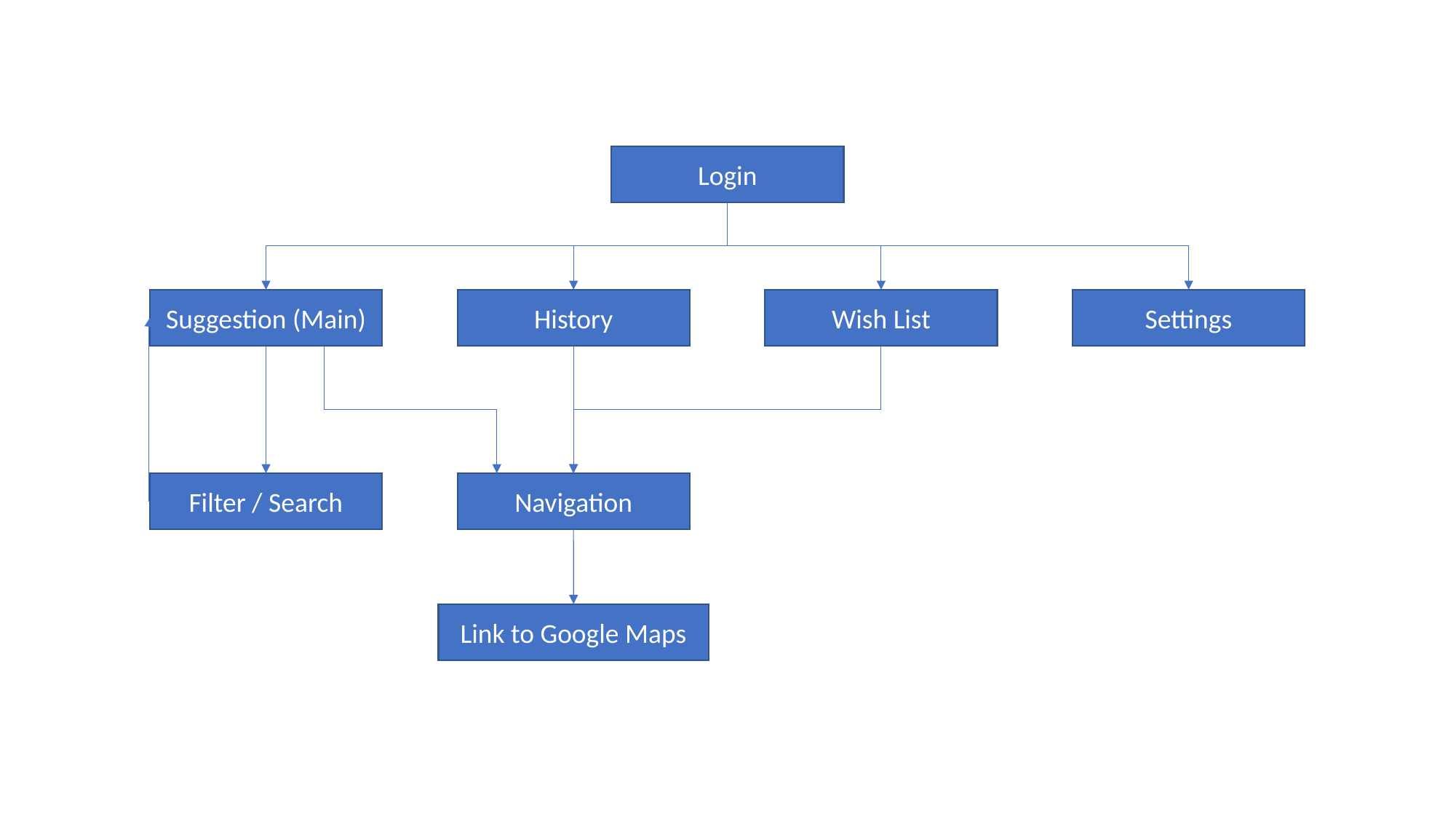

Login
Suggestion (Main)
History
Wish List
Settings
Filter / Search
Navigation
Link to Google Maps